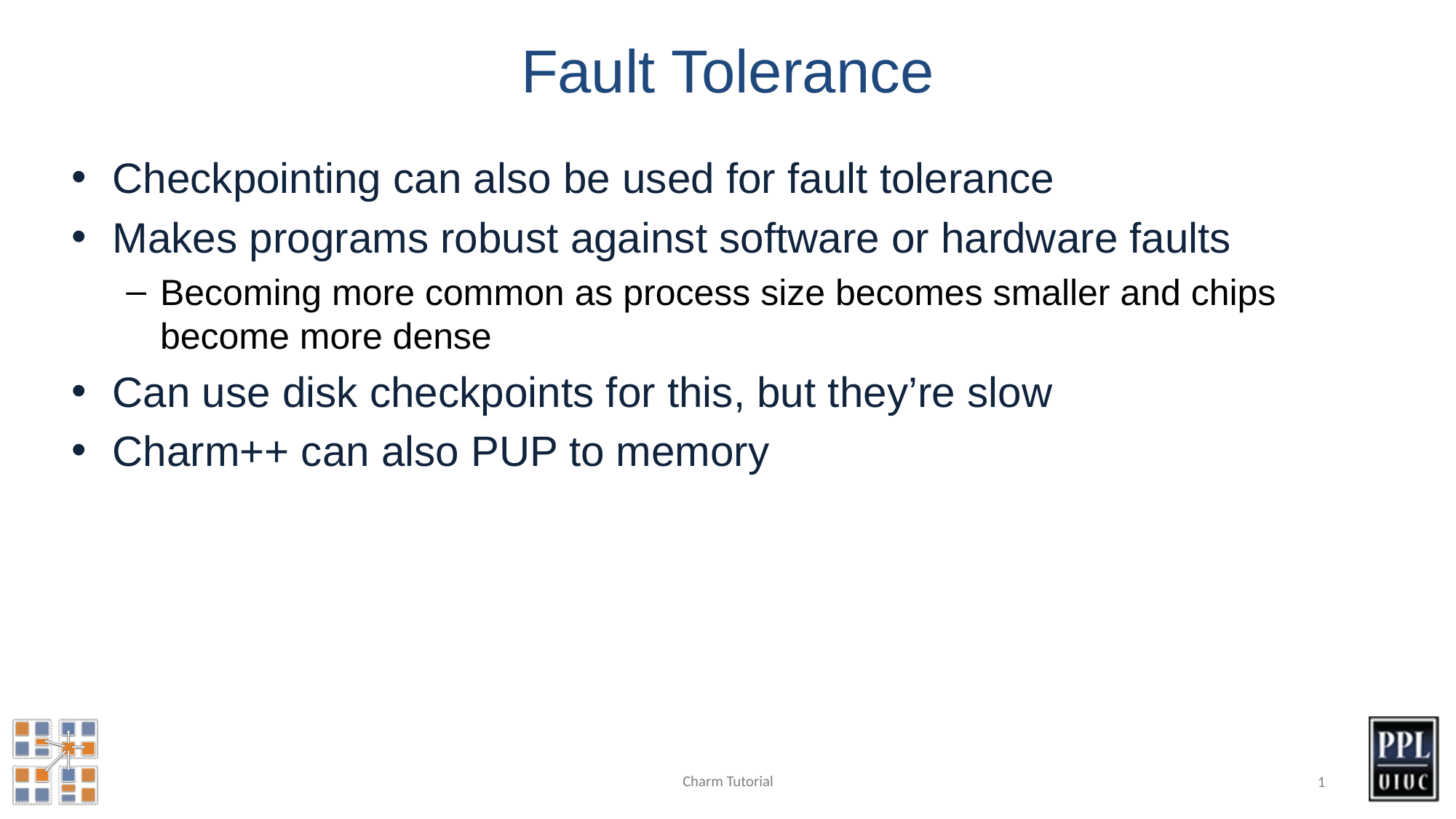

# Fault Tolerance
Checkpointing can also be used for fault tolerance
Makes programs robust against software or hardware faults
Becoming more common as process size becomes smaller and chips become more dense
Can use disk checkpoints for this, but they’re slow
Charm++ can also PUP to memory

Charm Tutorial
1